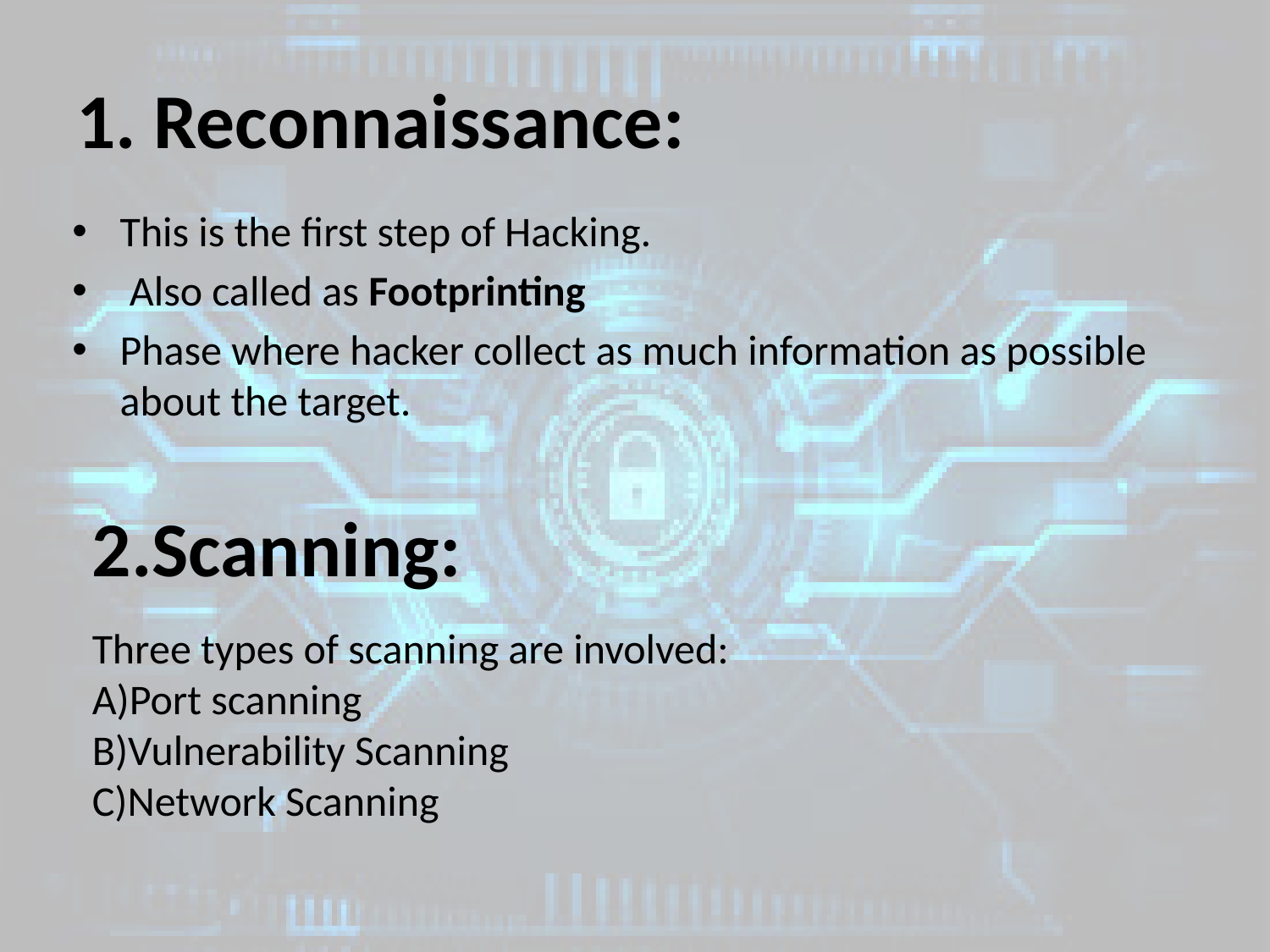

# 1. Reconnaissance:
This is the first step of Hacking.
 Also called as Footprinting
Phase where hacker collect as much information as possible about the target.
2.Scanning:
Three types of scanning are involved:
A)Port scanning
B)Vulnerability Scanning
C)Network Scanning